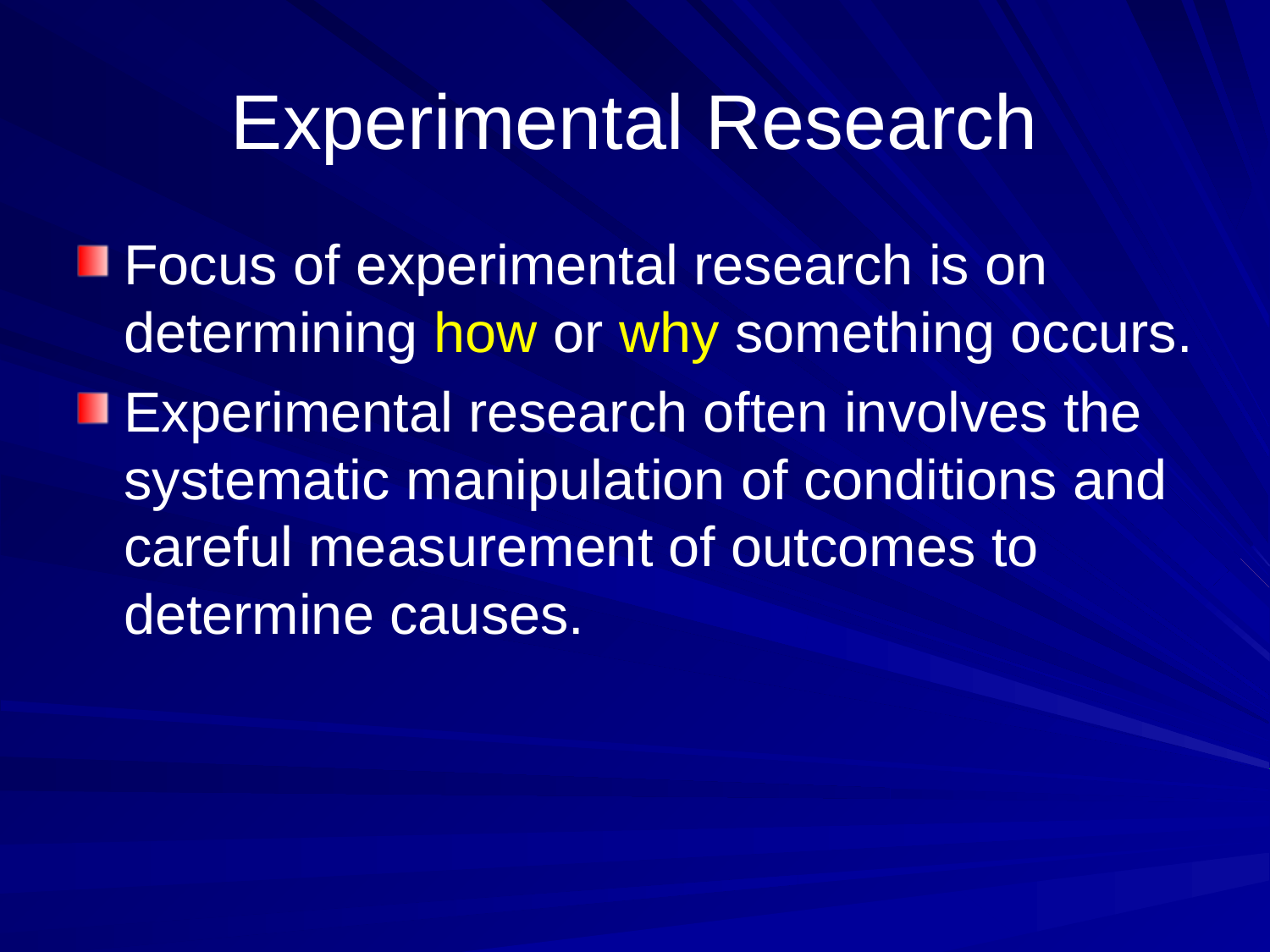

# Experimental Research
Focus of experimental research is on determining how or why something occurs.
Experimental research often involves the systematic manipulation of conditions and careful measurement of outcomes to determine causes.